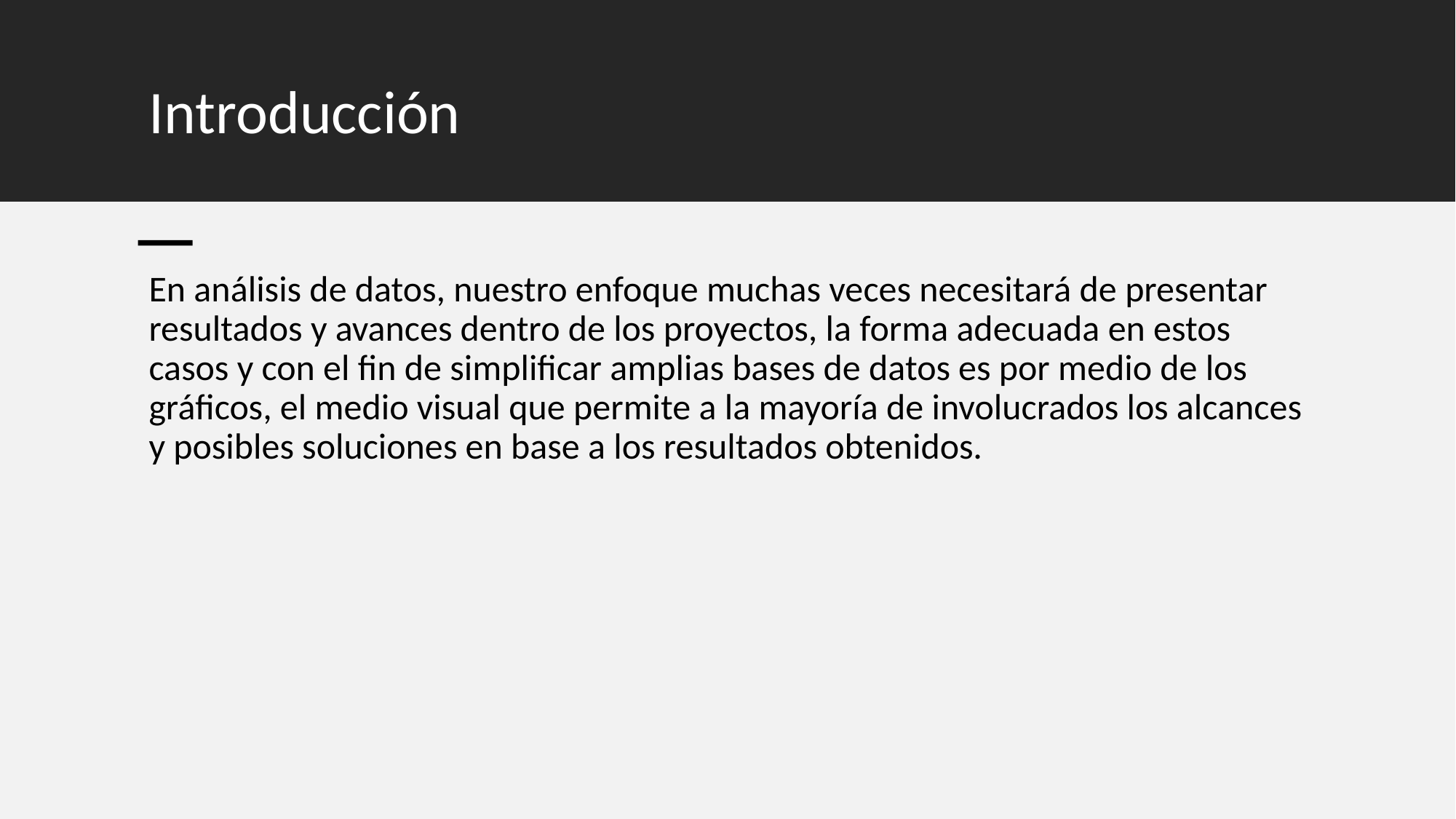

# Introducción

En análisis de datos, nuestro enfoque muchas veces necesitará de presentar resultados y avances dentro de los proyectos, la forma adecuada en estos casos y con el fin de simplificar amplias bases de datos es por medio de los gráficos, el medio visual que permite a la mayoría de involucrados los alcances y posibles soluciones en base a los resultados obtenidos.